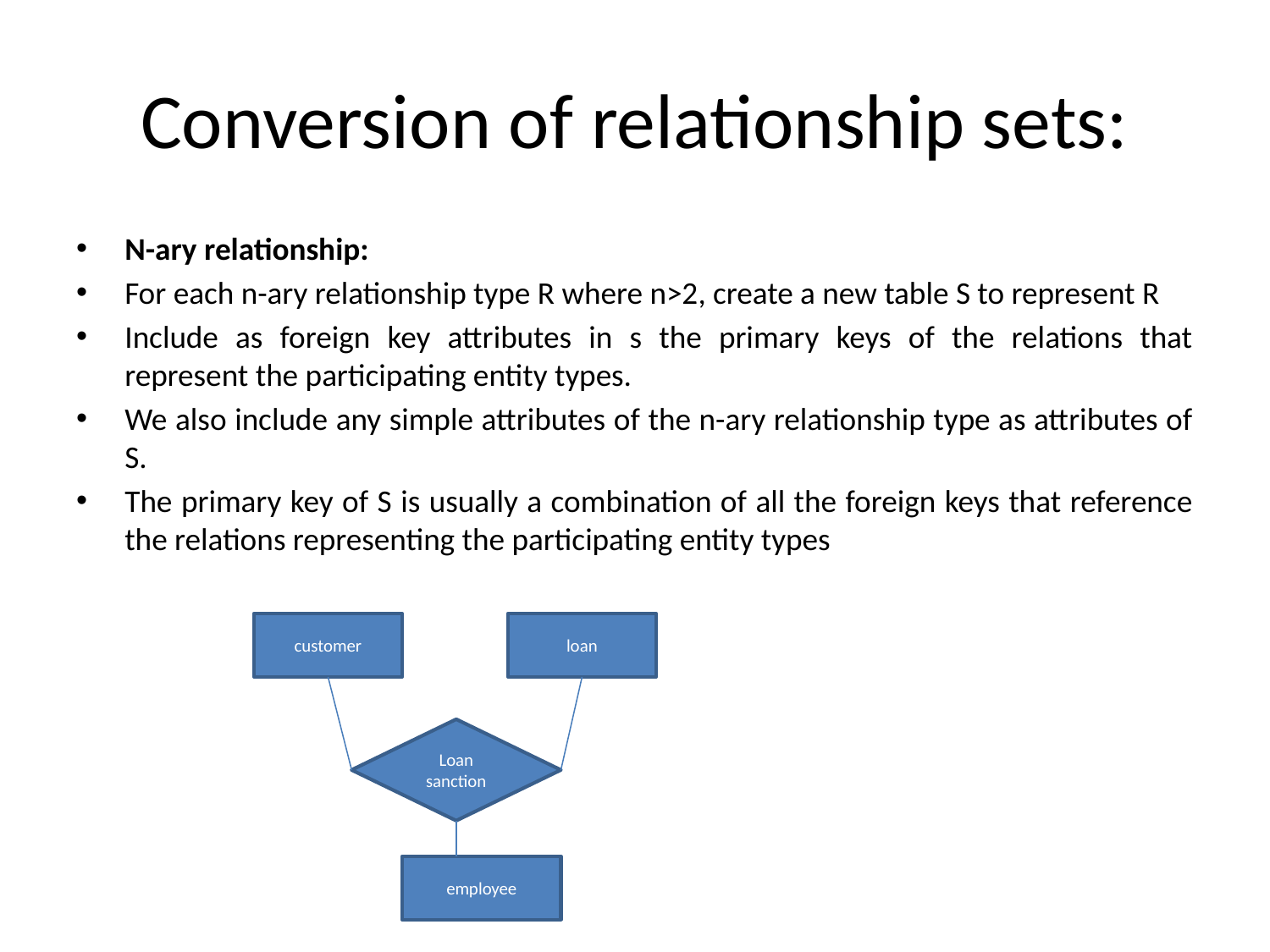

# Conversion of relationship sets:
N-ary relationship:
For each n-ary relationship type R where n>2, create a new table S to represent R
Include as foreign key attributes in s the primary keys of the relations that represent the participating entity types.
We also include any simple attributes of the n-ary relationship type as attributes of S.
The primary key of S is usually a combination of all the foreign keys that reference the relations representing the participating entity types
customer
loan
Loan sanction
employee